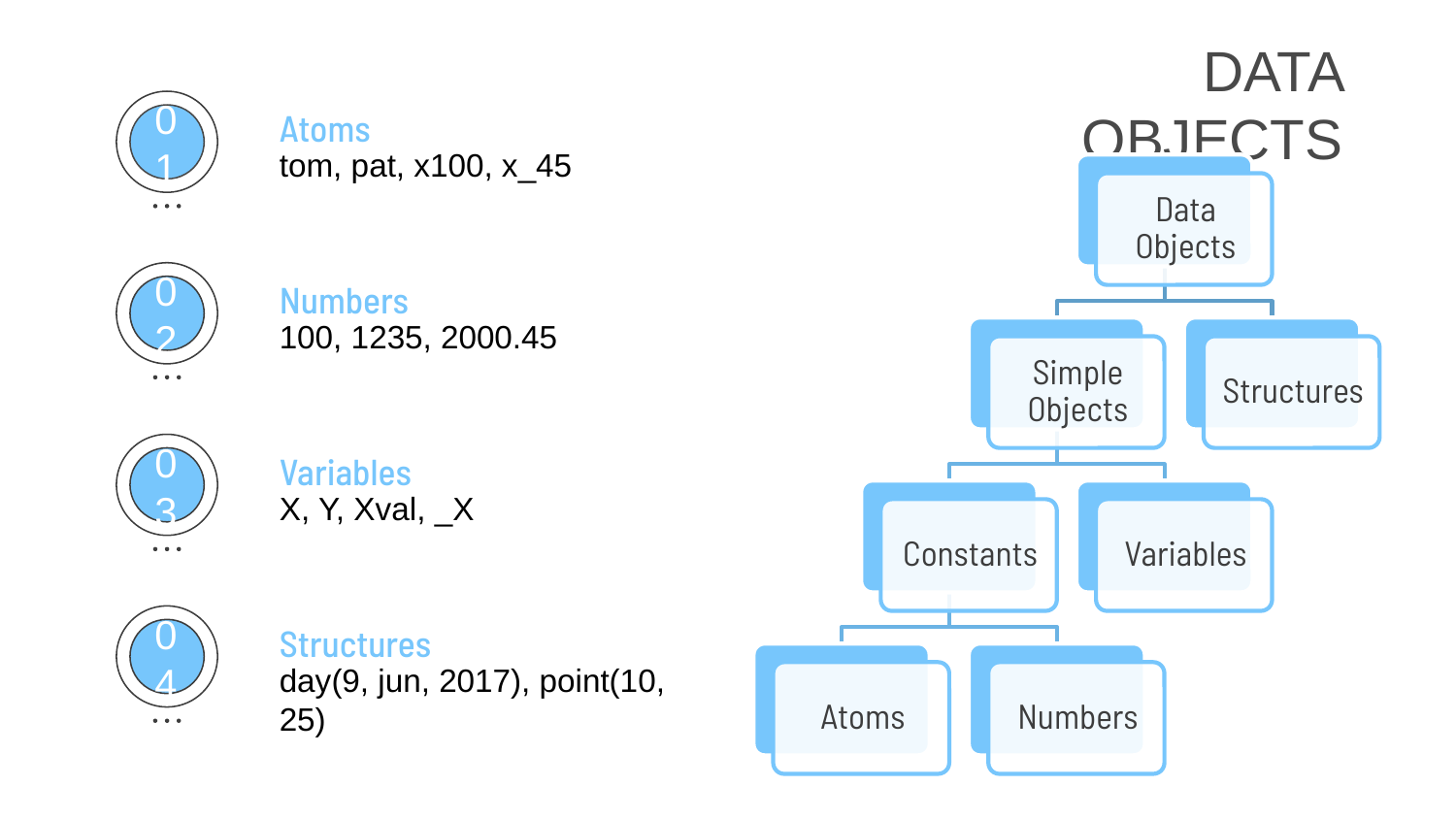

# DATA OBJECTS
Atoms

01
tom, pat, x100, x_45
Data Objects
Simple Objects
Constants
Atoms
Numbers
Variables
Structures
Numbers

02
100, 1235, 2000.45
Variables

03
X, Y, Xval, _X
Structures

04
day(9, jun, 2017), point(10, 25)